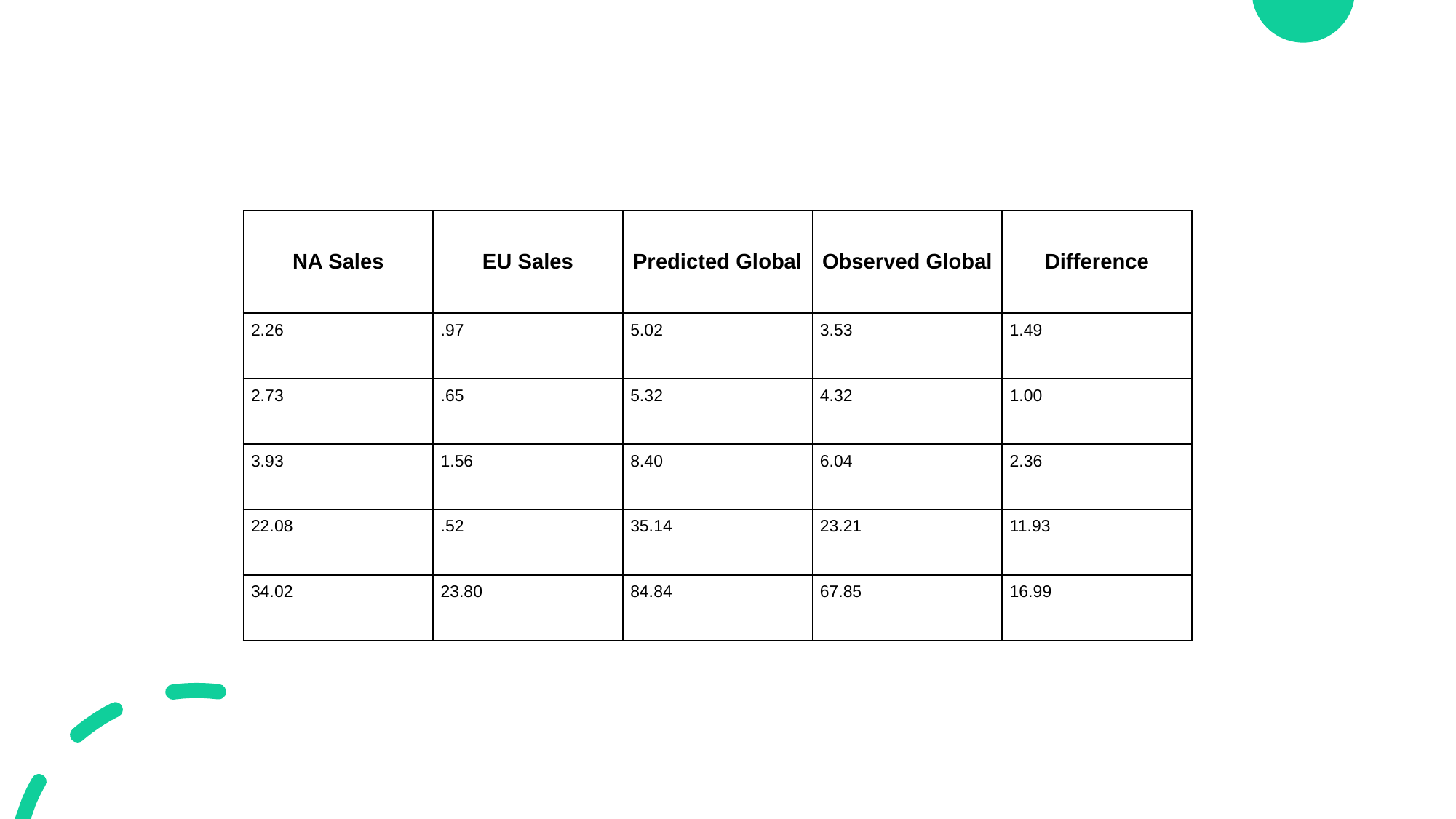

| NA Sales | EU Sales | Predicted Global | Observed Global | Difference |
| --- | --- | --- | --- | --- |
| 2.26 | .97 | 5.02 | 3.53 | 1.49 |
| 2.73 | .65 | 5.32 | 4.32 | 1.00 |
| 3.93 | 1.56 | 8.40 | 6.04 | 2.36 |
| 22.08 | .52 | 35.14 | 23.21 | 11.93 |
| 34.02 | 23.80 | 84.84 | 67.85 | 16.99 |